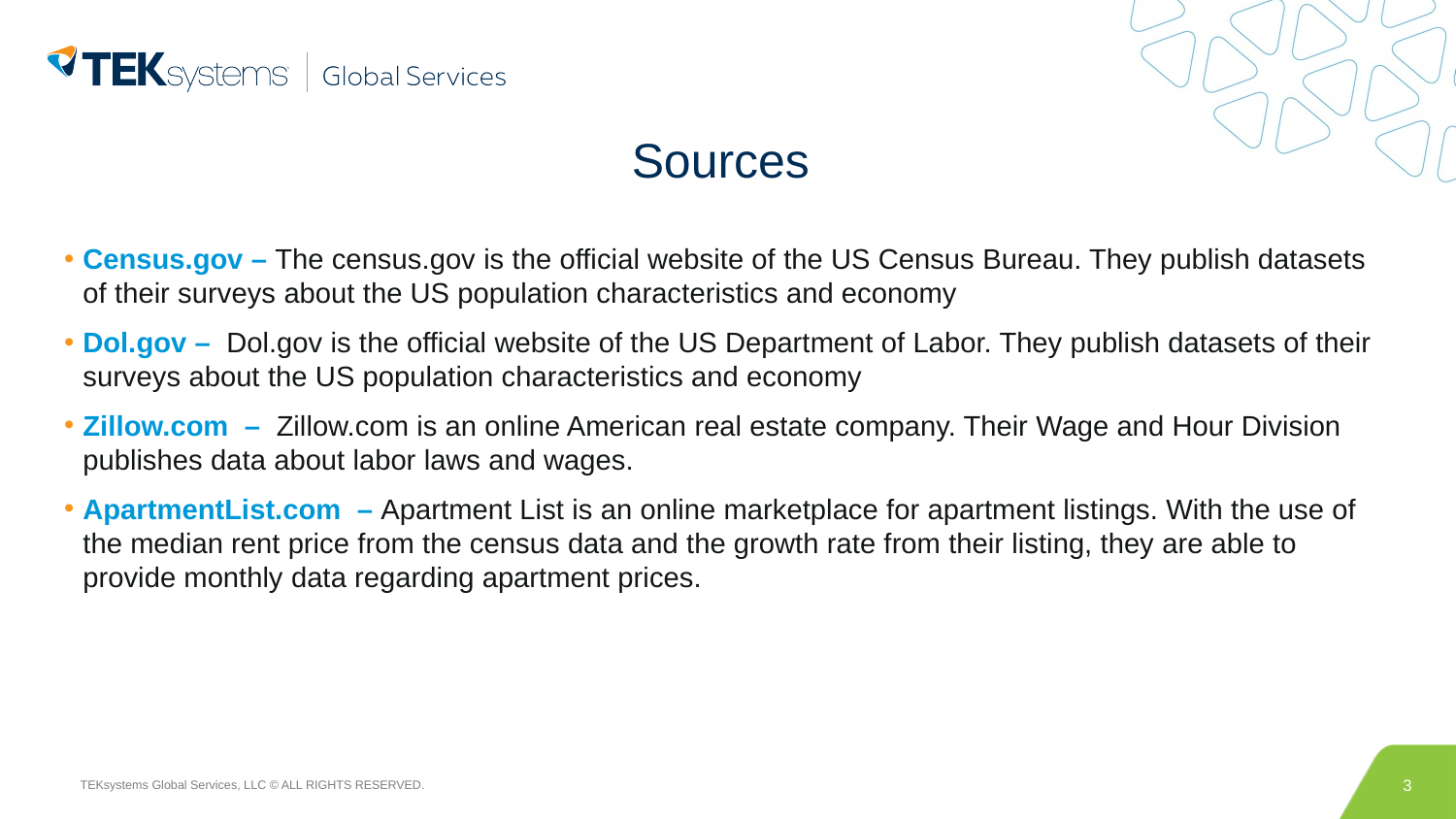

# Sources
Census.gov – The census.gov is the official website of the US Census Bureau. They publish datasets of their surveys about the US population characteristics and economy
Dol.gov –  Dol.gov is the official website of the US Department of Labor. They publish datasets of their surveys about the US population characteristics and economy
Zillow.com  –  Zillow.com is an online American real estate company. Their Wage and Hour Division publishes data about labor laws and wages.
ApartmentList.com  – Apartment List is an online marketplace for apartment listings. With the use of the median rent price from the census data and the growth rate from their listing, they are able to provide monthly data regarding apartment prices.
3